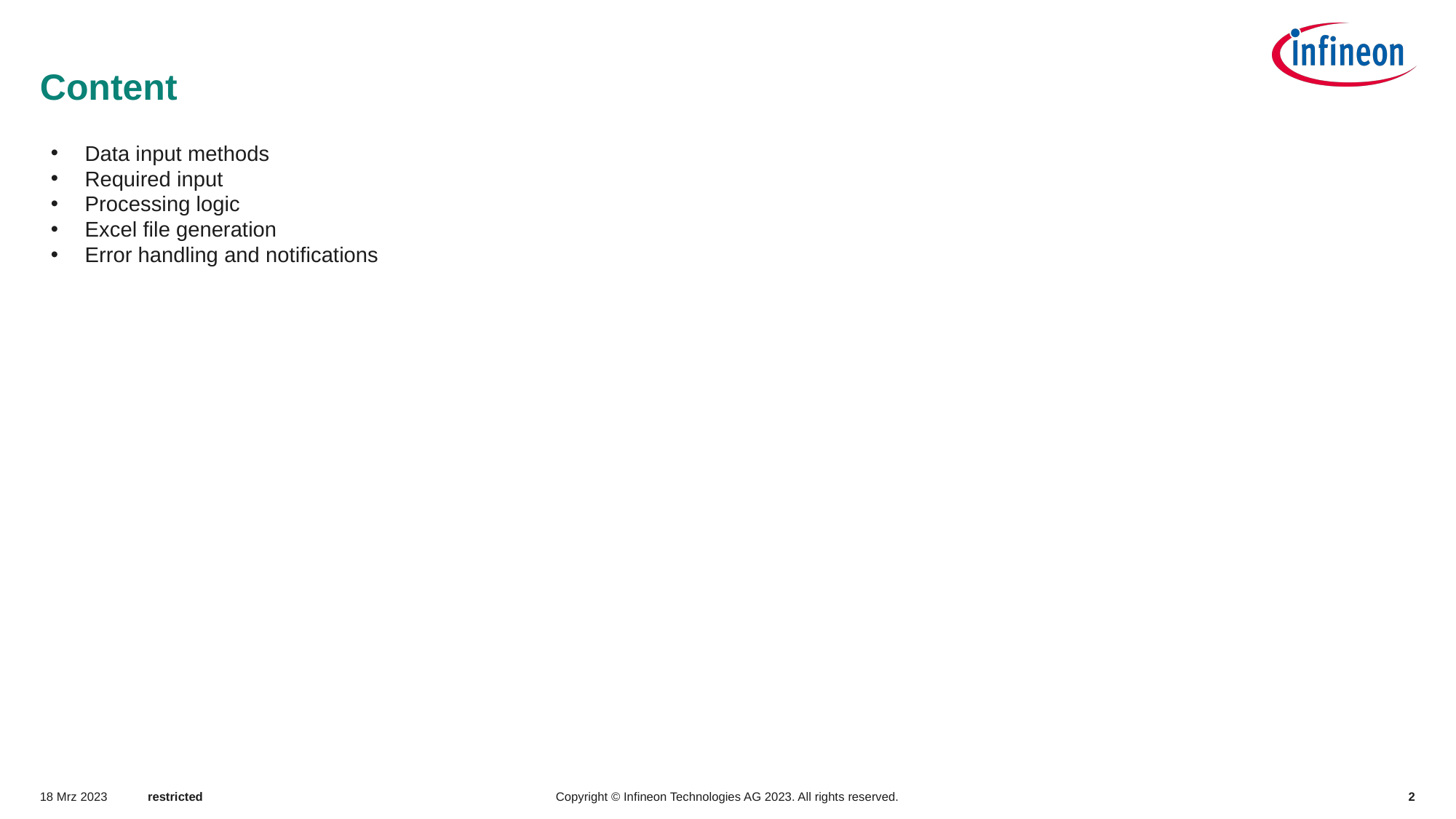

# Content
Data input methods
Required input
Processing logic
Excel file generation
Error handling and notifications